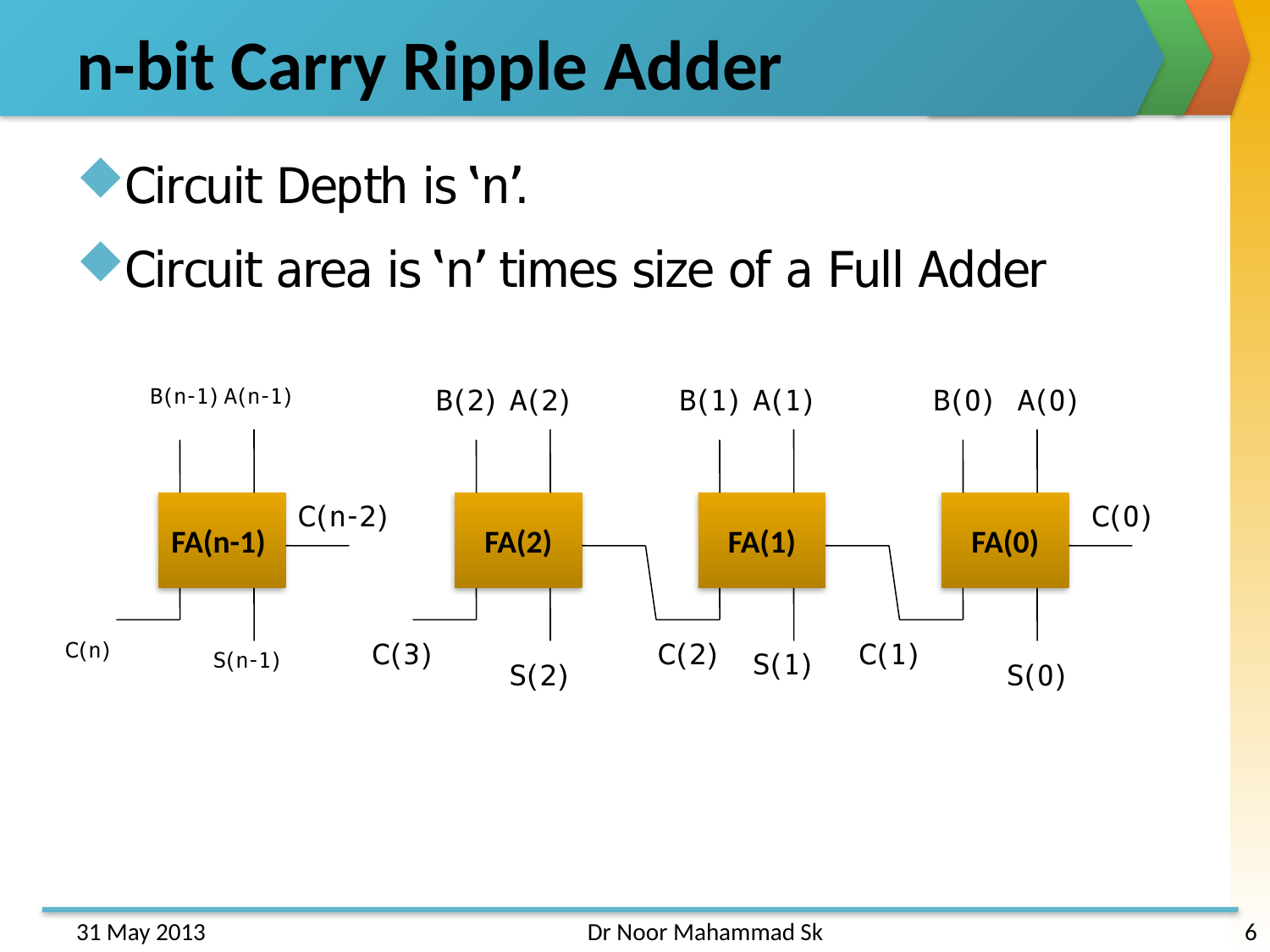

# n-bit Carry Ripple Adder
Circuit Depth is ‘n’.
Circuit area is ‘n’ times size of a Full Adder

B(n-1)
A(n-1)
B(2)
A(2)
B(1)
A(1)
B(0)
A(0)

FA(n-1)

FA(2)

FA(1)

FA(0)

C(n-2)
C(0)
C(n)
C(3)
C(2)
C(1)
S(n-1)
S(1)
S(2)
S(0)
31 May 2013
Dr Noor Mahammad Sk
6